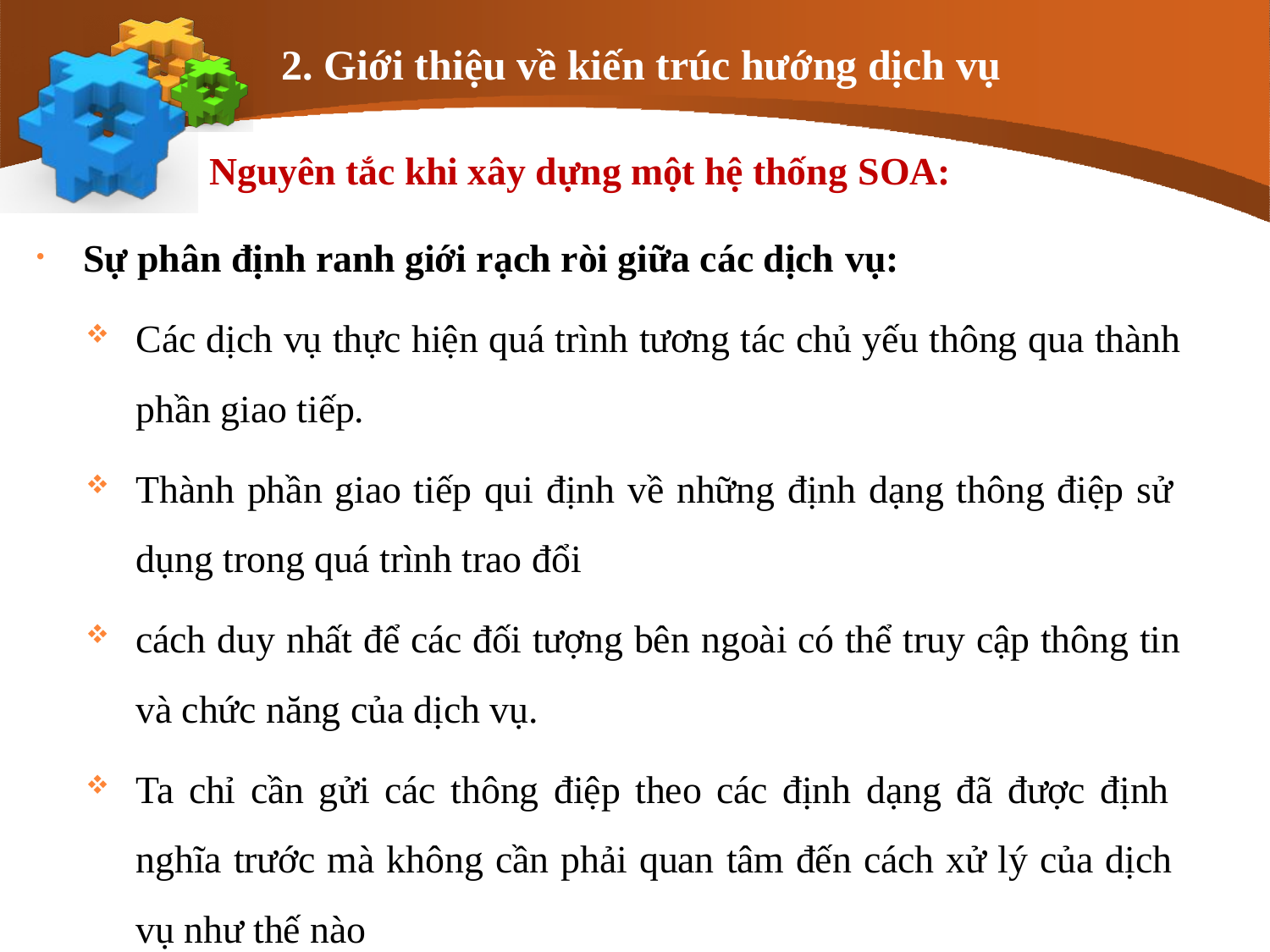

# 2. Giới thiệu về kiến trúc hướng dịch vụ

Nguyên tắc khi xây dựng một hệ thống SOA:

Sự phân định ranh giới rạch ròi giữa các dịch vụ:
Các dịch vụ thực hiện quá trình tương tác chủ yếu thông qua thành
phần giao tiếp.
Thành phần giao tiếp qui định về những định dạng thông điệp sử  dụng trong quá trình trao đổi
cách duy nhất để các đối tượng bên ngoài có thể truy cập thông tin
và chức năng của dịch vụ.
Ta chỉ cần gửi các thông điệp theo các định dạng đã được định  nghĩa trước mà không cần phải quan tâm đến cách xử lý của dịch  vụ như thế nào